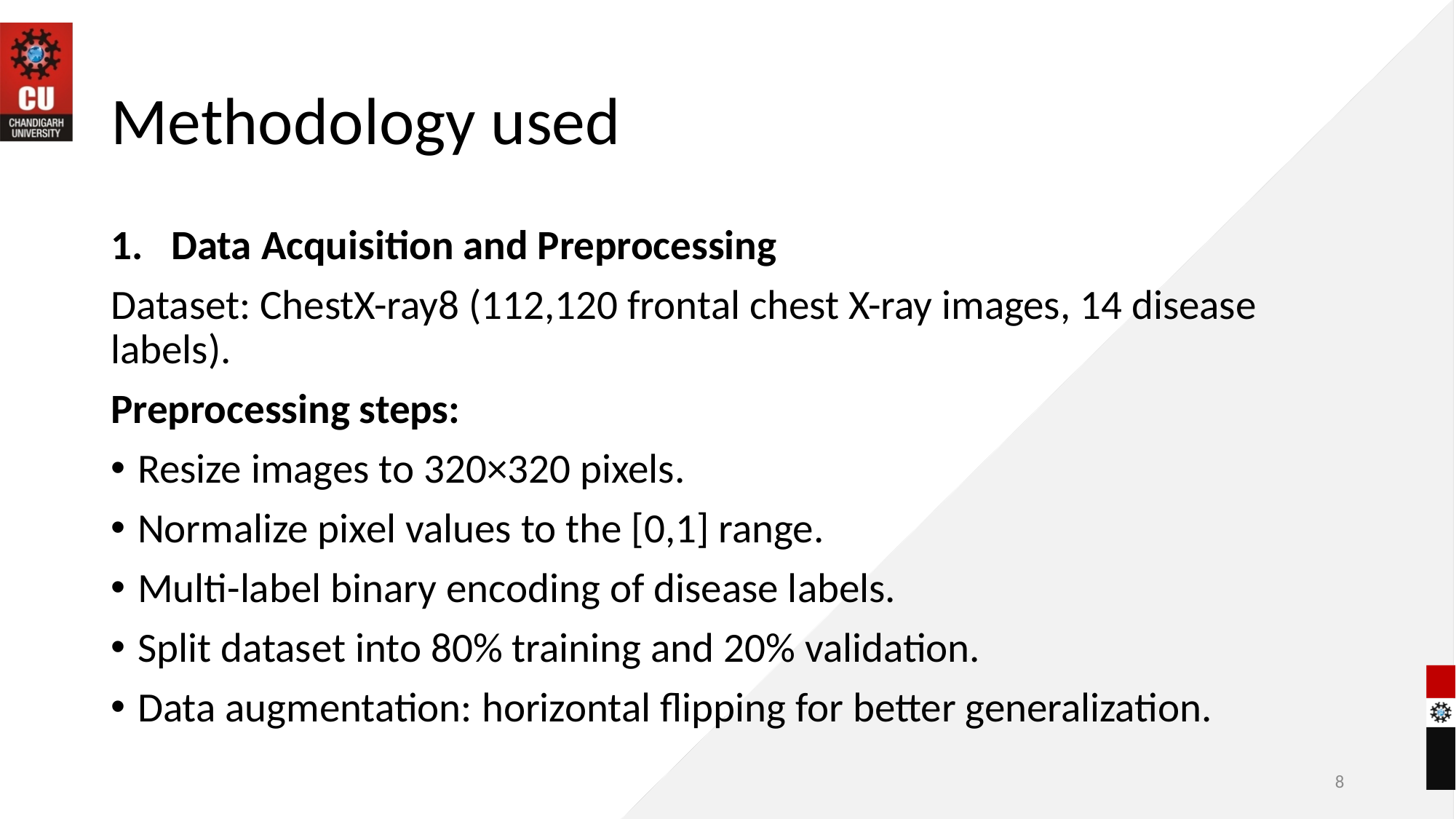

# Methodology used
Data Acquisition and Preprocessing
Dataset: ChestX-ray8 (112,120 frontal chest X-ray images, 14 disease labels).
Preprocessing steps:
Resize images to 320×320 pixels.
Normalize pixel values to the [0,1] range.
Multi-label binary encoding of disease labels.
Split dataset into 80% training and 20% validation.
Data augmentation: horizontal flipping for better generalization.
8